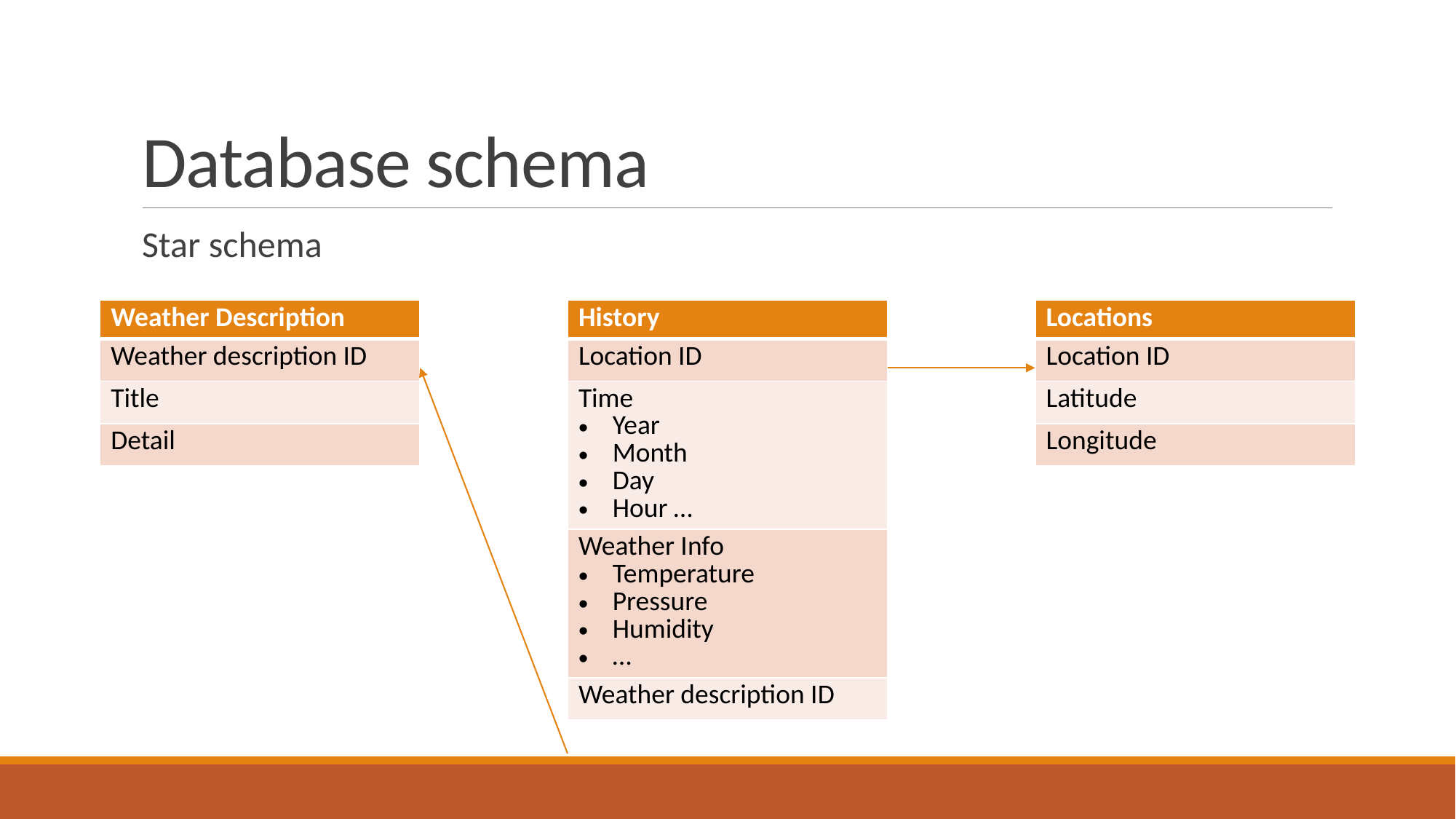

# Database schema
Star schema
| Weather Description |
| --- |
| Weather description ID |
| Title |
| Detail |
| History |
| --- |
| Location ID |
| Time Year Month Day Hour … |
| Weather Info Temperature Pressure Humidity … |
| Weather description ID |
| Locations |
| --- |
| Location ID |
| Latitude |
| Longitude |